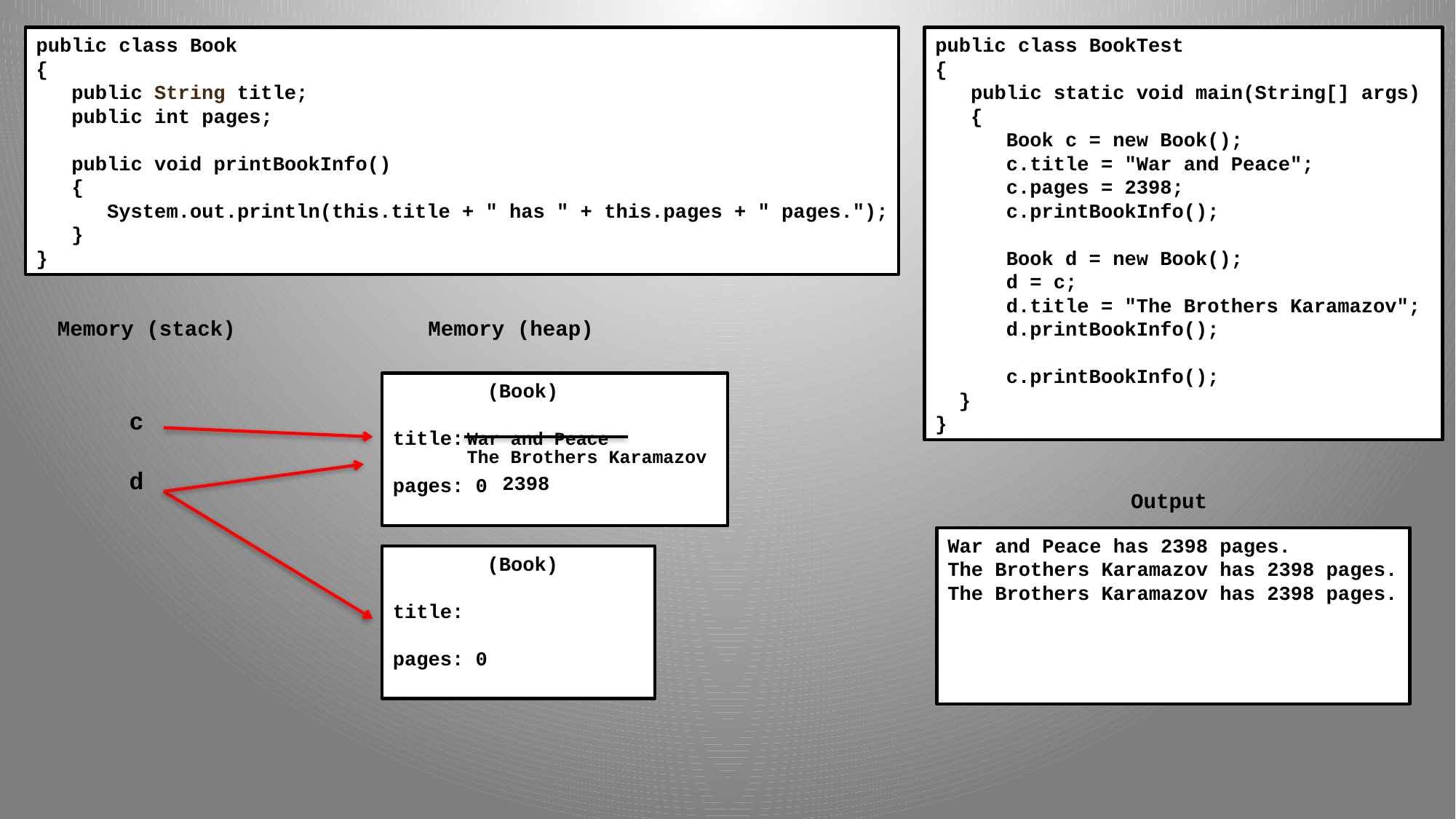

public class Book
{
   public String title;
   public int pages;
   public void printBookInfo()
   {
      System.out.println(this.title + " has " + this.pages + " pages.");
   }
}
public class BookTest
{
   public static void main(String[] args)
   {
      Book c = new Book();
      c.title = "War and Peace";
      c.pages = 2398;
      c.printBookInfo();

      Book d = new Book();
      d = c;
      d.title = "The Brothers Karamazov";
      d.printBookInfo();

      c.printBookInfo();
  }
}
Memory (stack)
Memory (heap)
        (Book)

title:

pages: 0

c
War and Peace
The Brothers Karamazov
d
2398
Output
War and Peace has 2398 pages.
The Brothers Karamazov has 2398 pages.
The Brothers Karamazov has 2398 pages.

        (Book)

title:

pages: 0